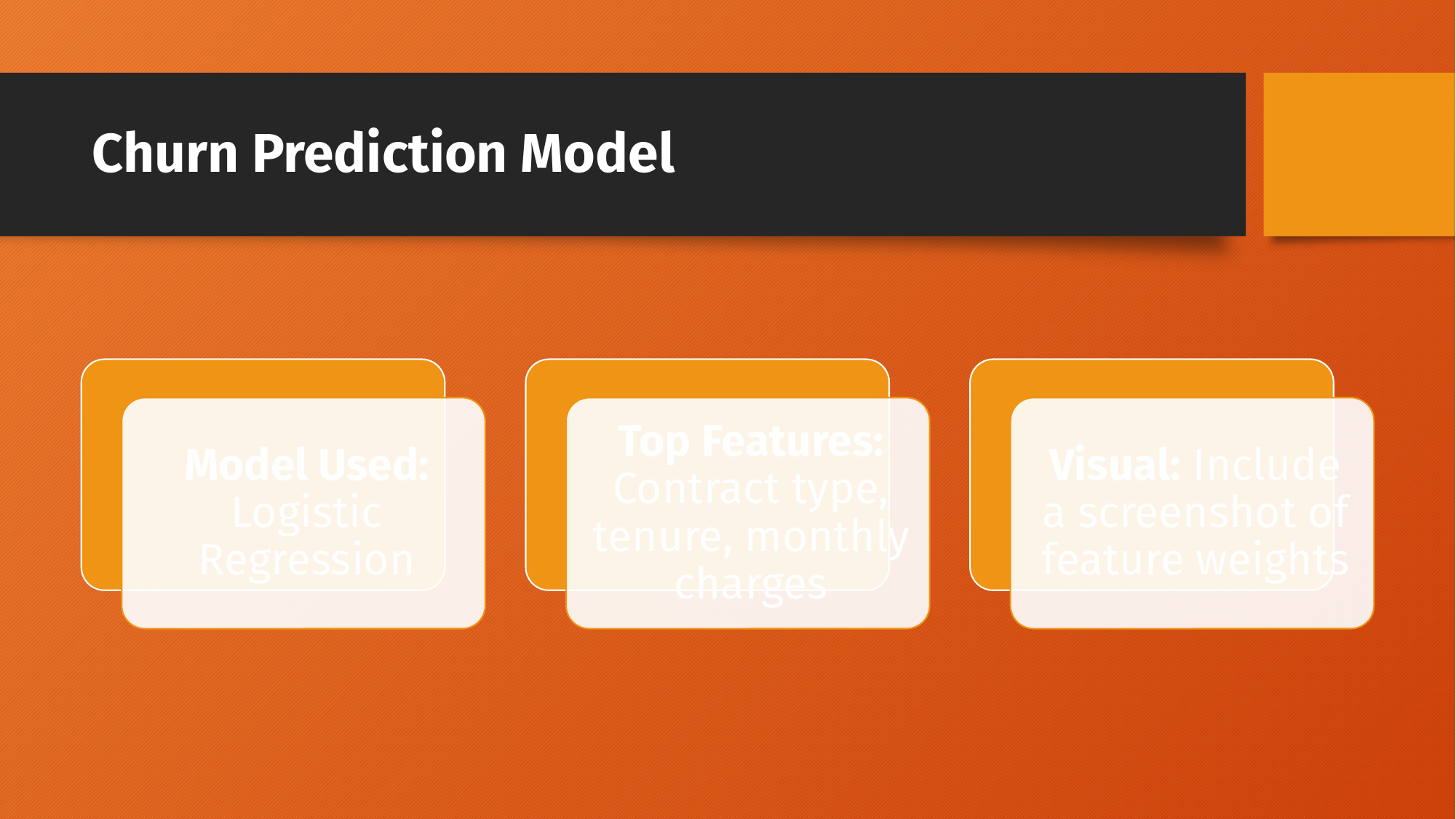

# Churn Prediction Model
Model Used: Logistic Regression
Top Features: Contract type, tenure, monthly charges
Visual: Include a screenshot of feature weights